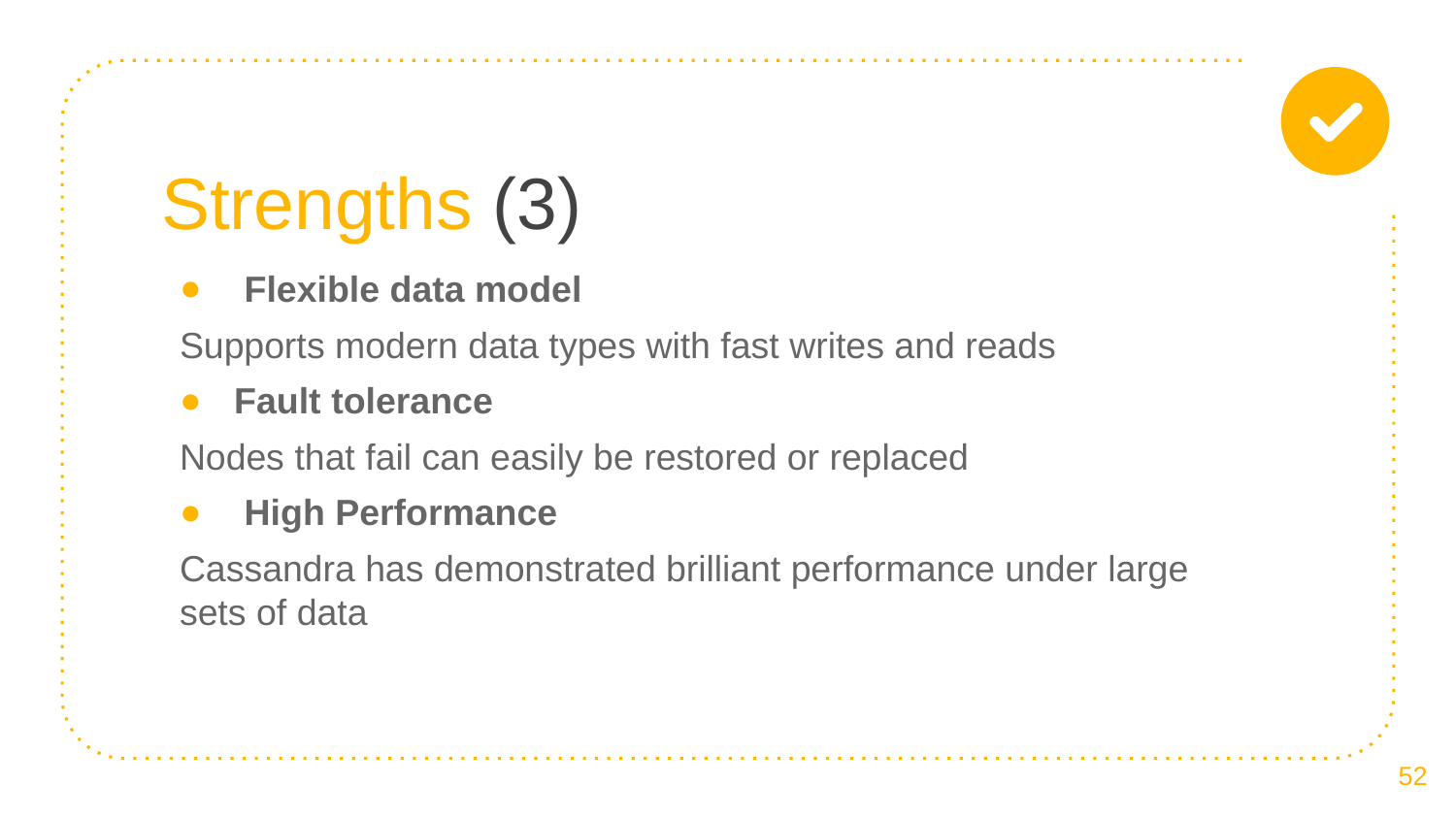

# Strengths (3)
 Flexible data model
Supports modern data types with fast writes and reads
Fault tolerance
Nodes that fail can easily be restored or replaced
 High Performance
Cassandra has demonstrated brilliant performance under large sets of data

52